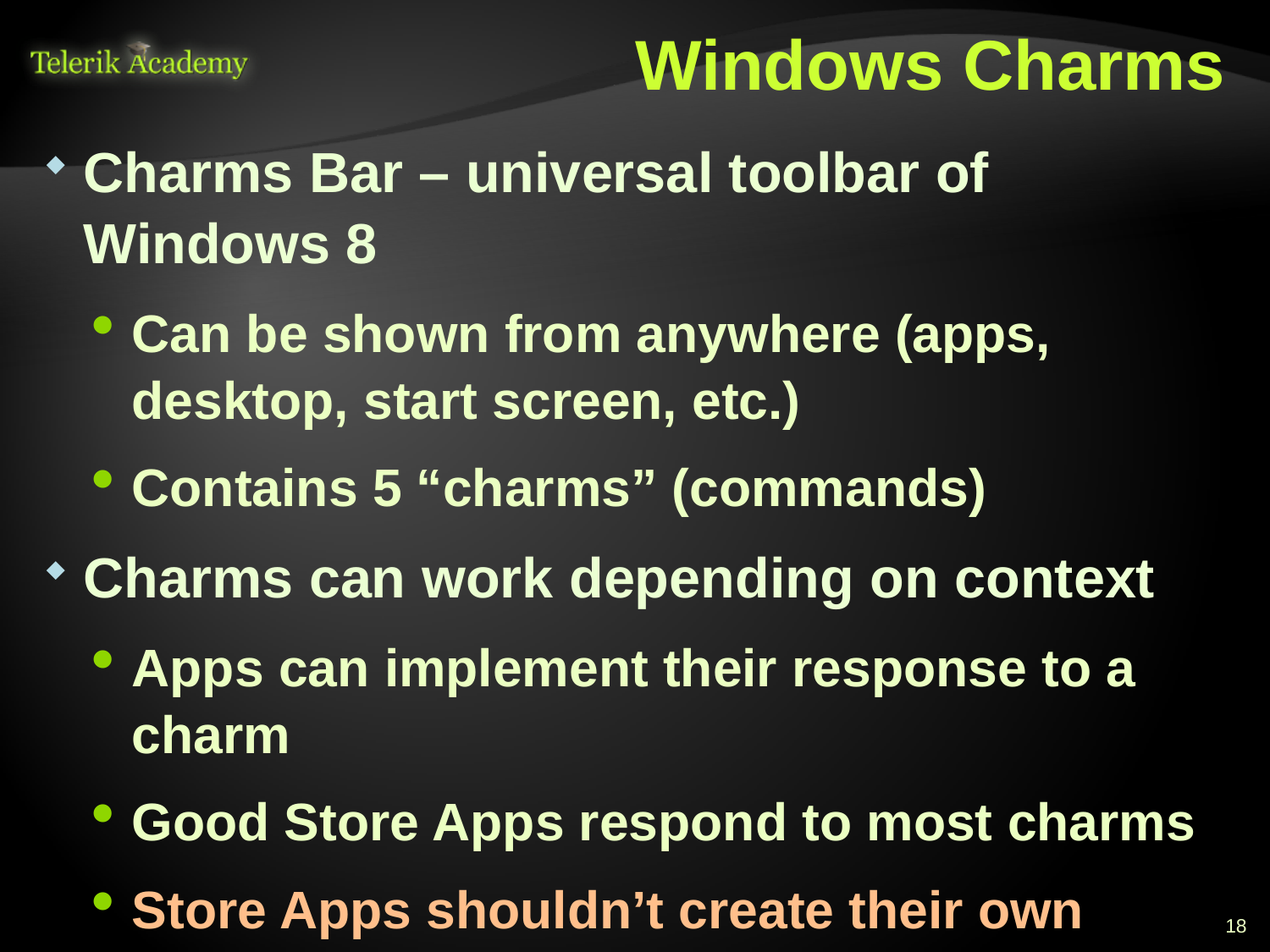

# Windows Charms
Charms Bar – universal toolbar of Windows 8
Can be shown from anywhere (apps, desktop, start screen, etc.)
Contains 5 “charms” (commands)
Charms can work depending on context
Apps can implement their response to a charm
Good Store Apps respond to most charms
Store Apps shouldn’t create their own controls for commands in the Charms Bar
Except for Search
18